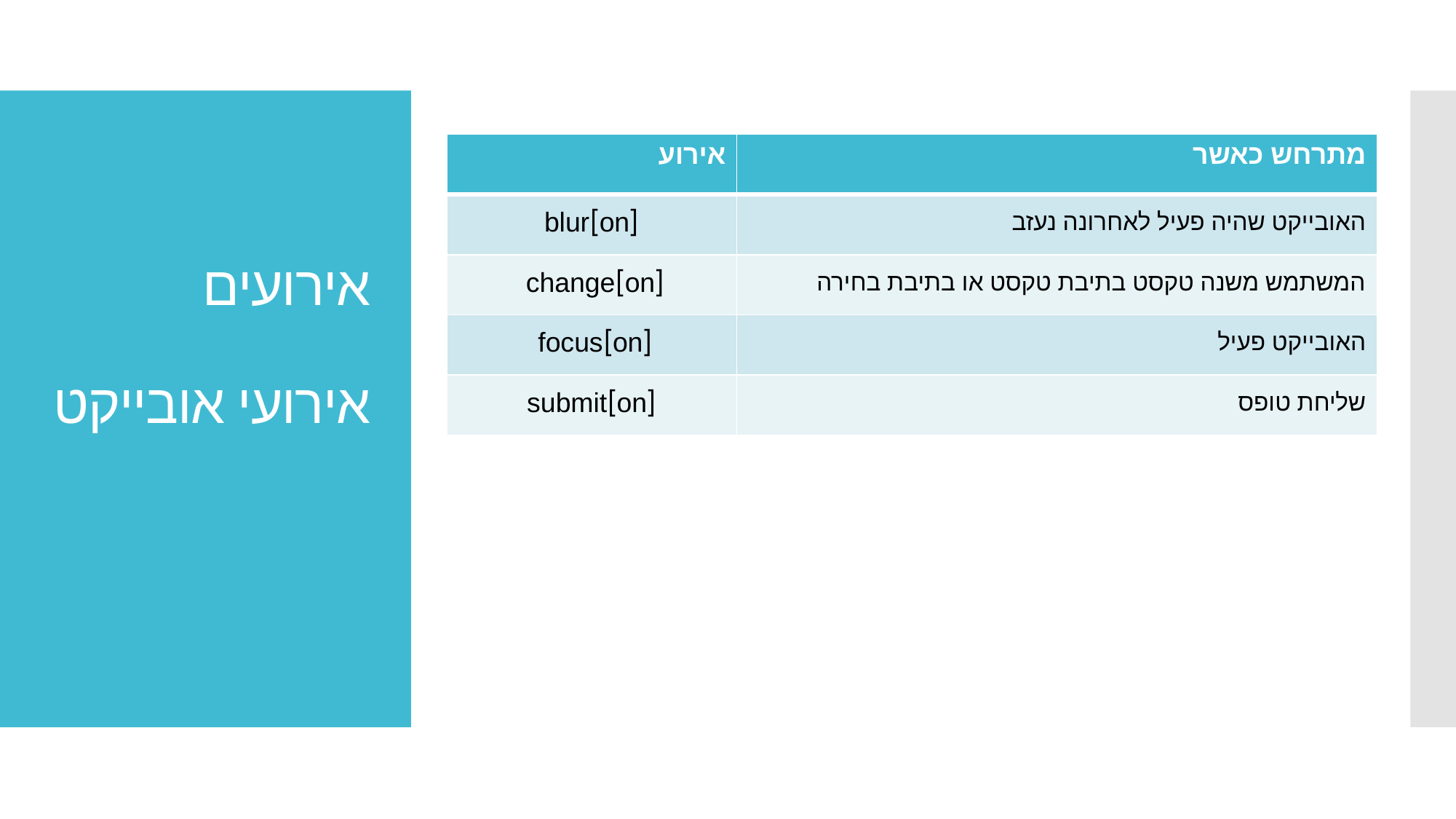

# אירועים אירועי אובייקט
| אירוע | מתרחש כאשר |
| --- | --- |
| [on]blur | האובייקט שהיה פעיל לאחרונה נעזב |
| [on]change | המשתמש משנה טקסט בתיבת טקסט או בתיבת בחירה |
| [on]focus | האובייקט פעיל |
| [on]submit | שליחת טופס |